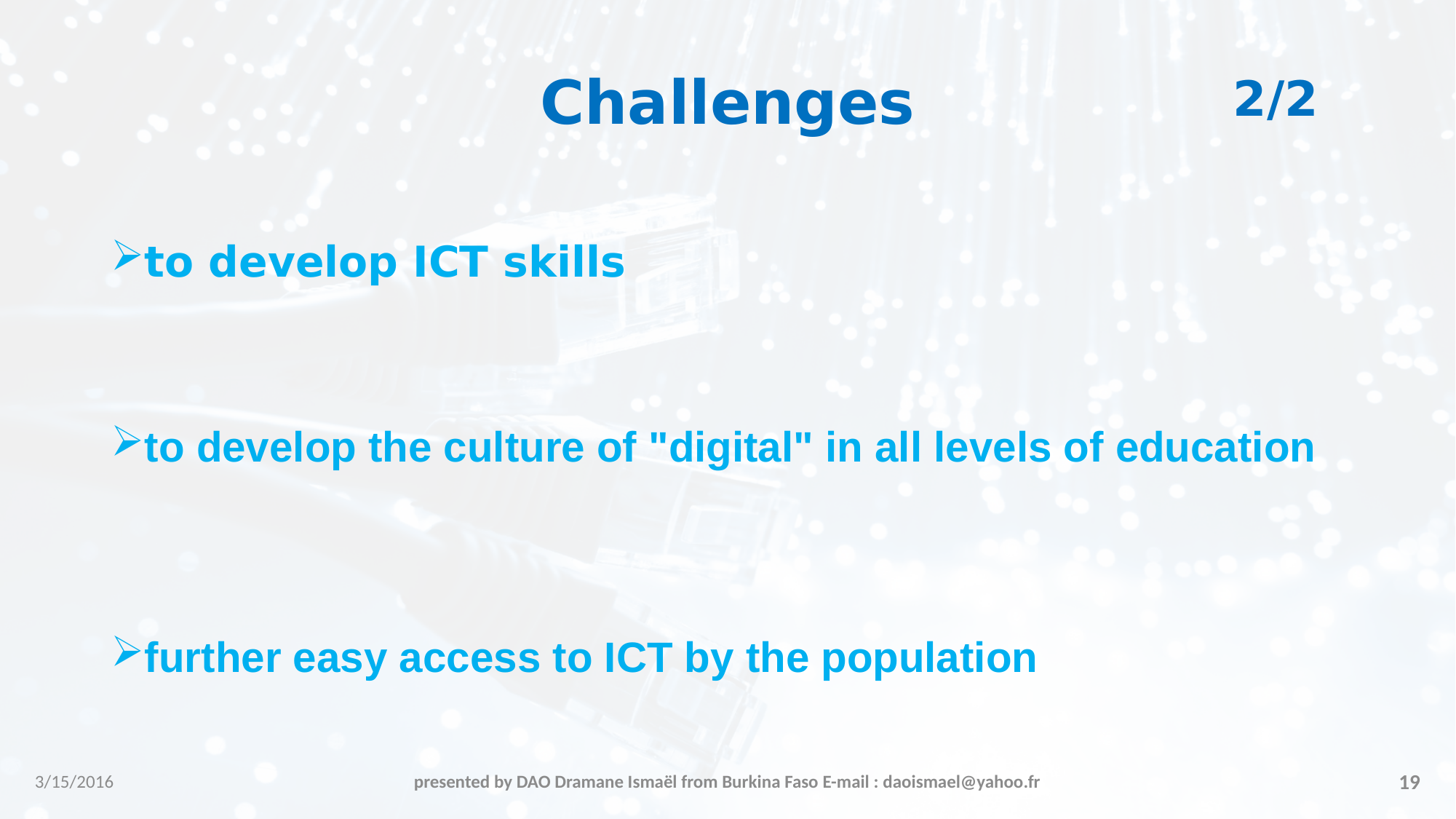

# Challenges
2/2
to develop ICT skills
to develop the culture of "digital" in all levels of education
further easy access to ICT by the population
3/15/2016
presented by DAO Dramane Ismaël from Burkina Faso E-mail : daoismael@yahoo.fr
19